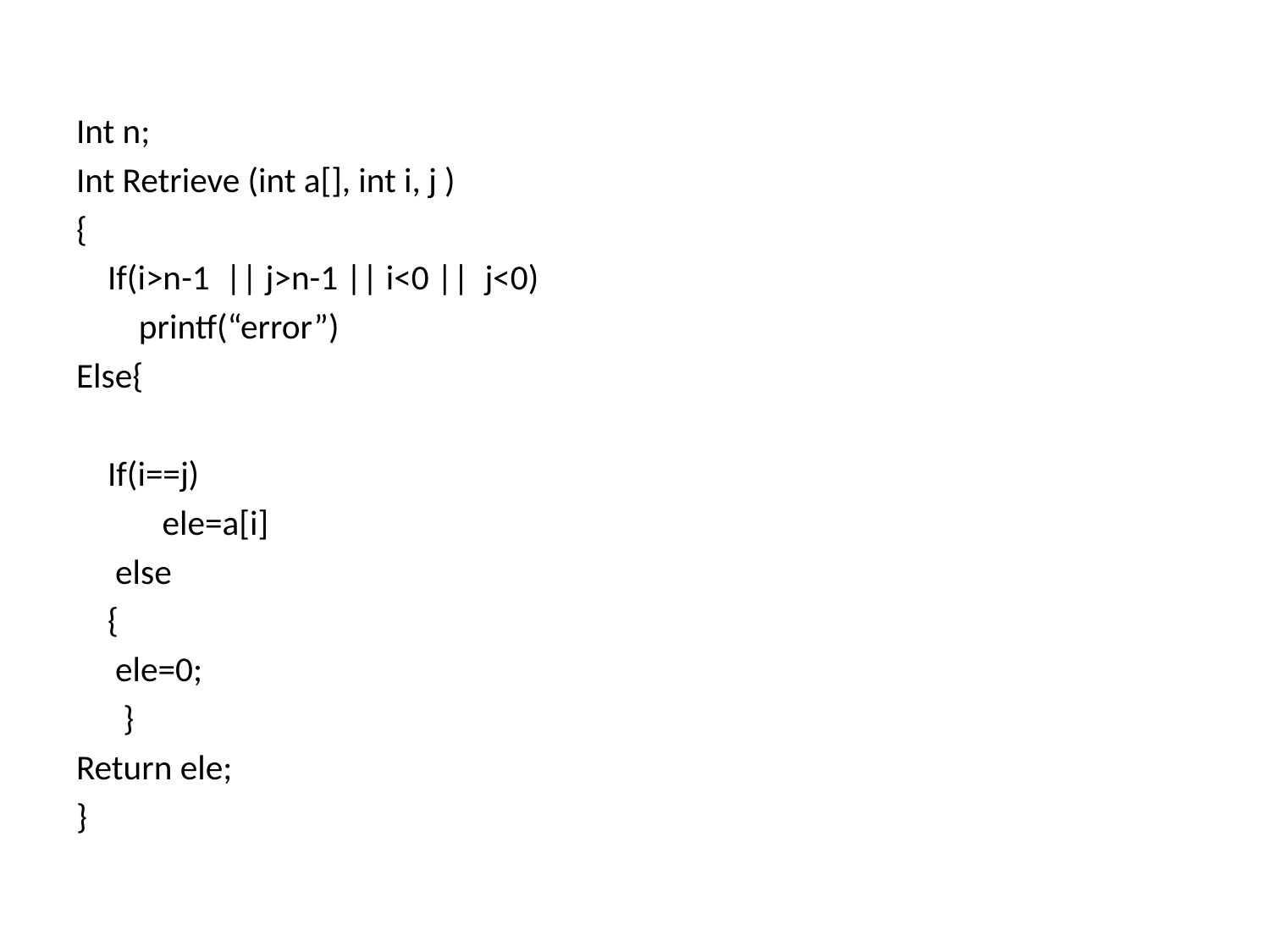

#

Int n;
Int Retrieve (int a[], int i, j )
{
    If(i>n-1  || j>n-1 || i<0 ||  j<0)
        printf(“error”)
Else{

    If(i==j)
           ele=a[i]
     else
    {
     ele=0;
      }
Return ele;
}